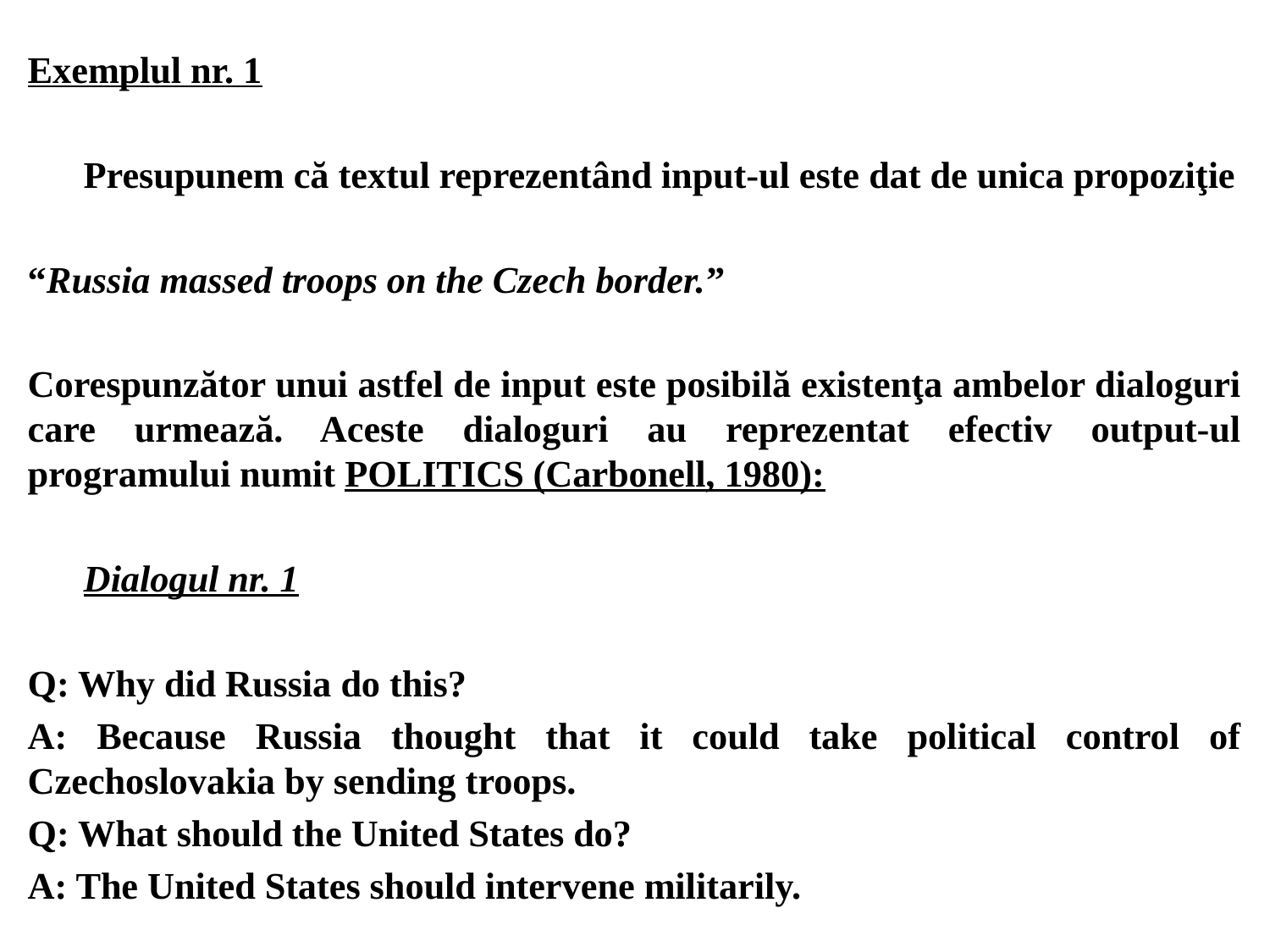

Exemplul nr. 1

Presupunem că textul reprezentând input-ul este dat de unica propoziţie

“Russia massed troops on the Czech border.”

Corespunzător unui astfel de input este posibilă existenţa ambelor dialoguri care urmează. Aceste dialoguri au reprezentat efectiv output-ul programului numit POLITICS (Carbonell, 1980):

Dialogul nr. 1

Q: Why did Russia do this?
A: Because Russia thought that it could take political control of Czechoslovakia by sending troops.
Q: What should the United States do?
A: The United States should intervene militarily.